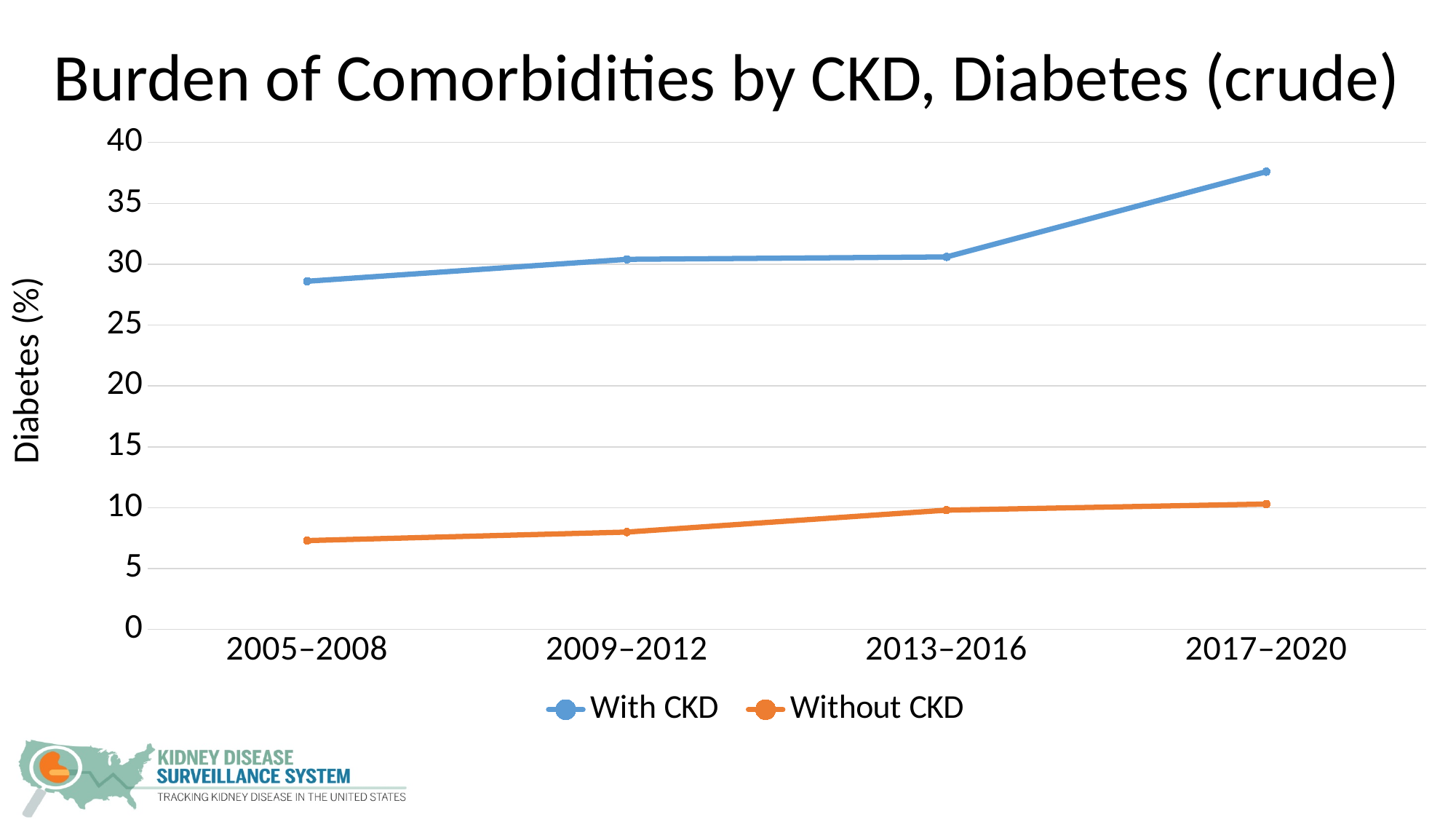

# Burden of Comorbidities by CKD, Diabetes (crude)

### Chart

| Category | With CKD | Without CKD |
|---|---|---|
| 2005–2008 | 28.6 | 7.3 |
| 2009–2012 | 30.4 | 8.0 |
| 2013–2016 | 30.6 | 9.8 |
| 2017–2020 | 37.6 | 10.3 |